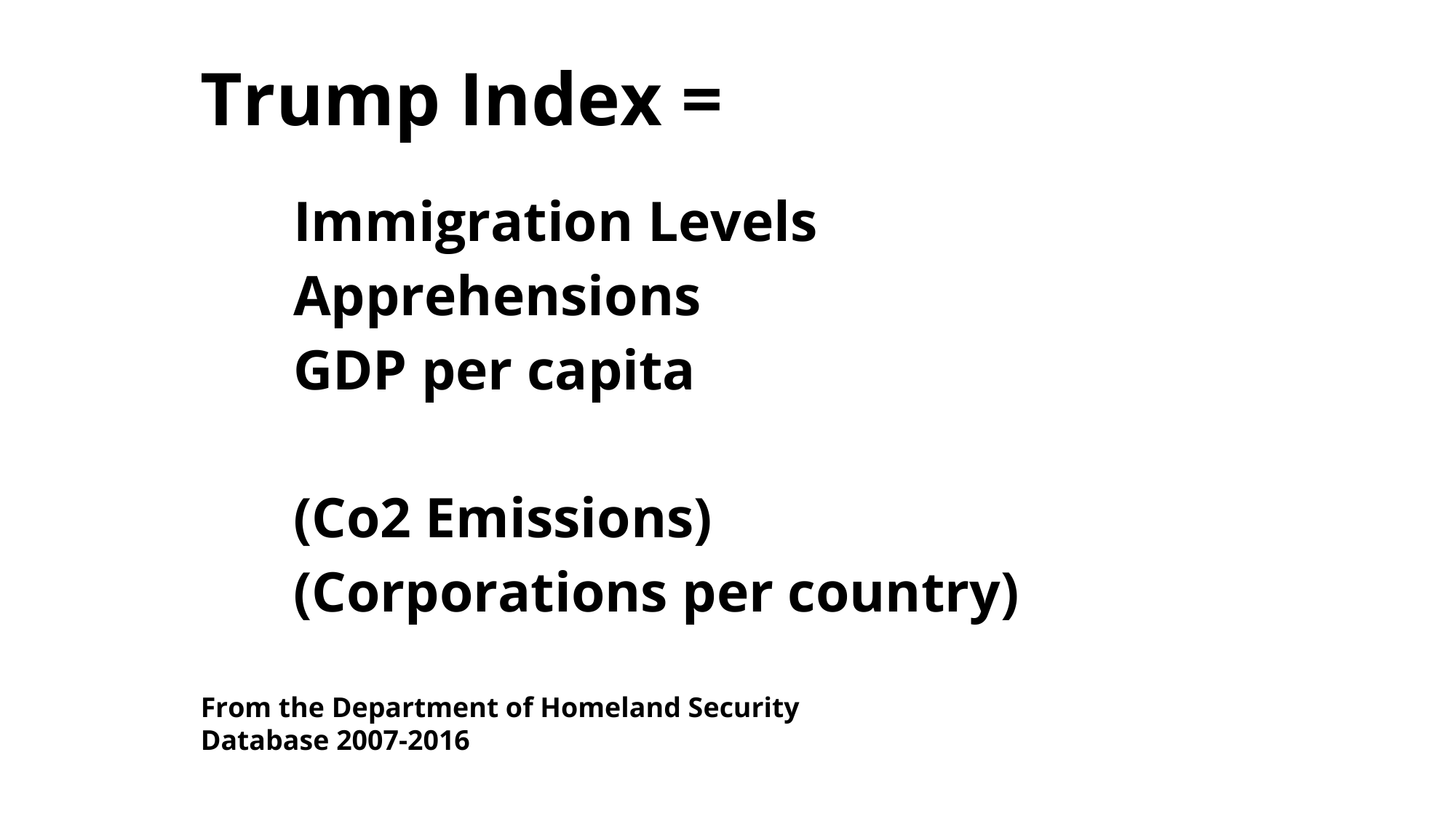

Trump Index =
Immigration Levels
Apprehensions
GDP per capita

(Co2 Emissions)
(Corporations per country)
From the Department of Homeland Security Database 2007-2016